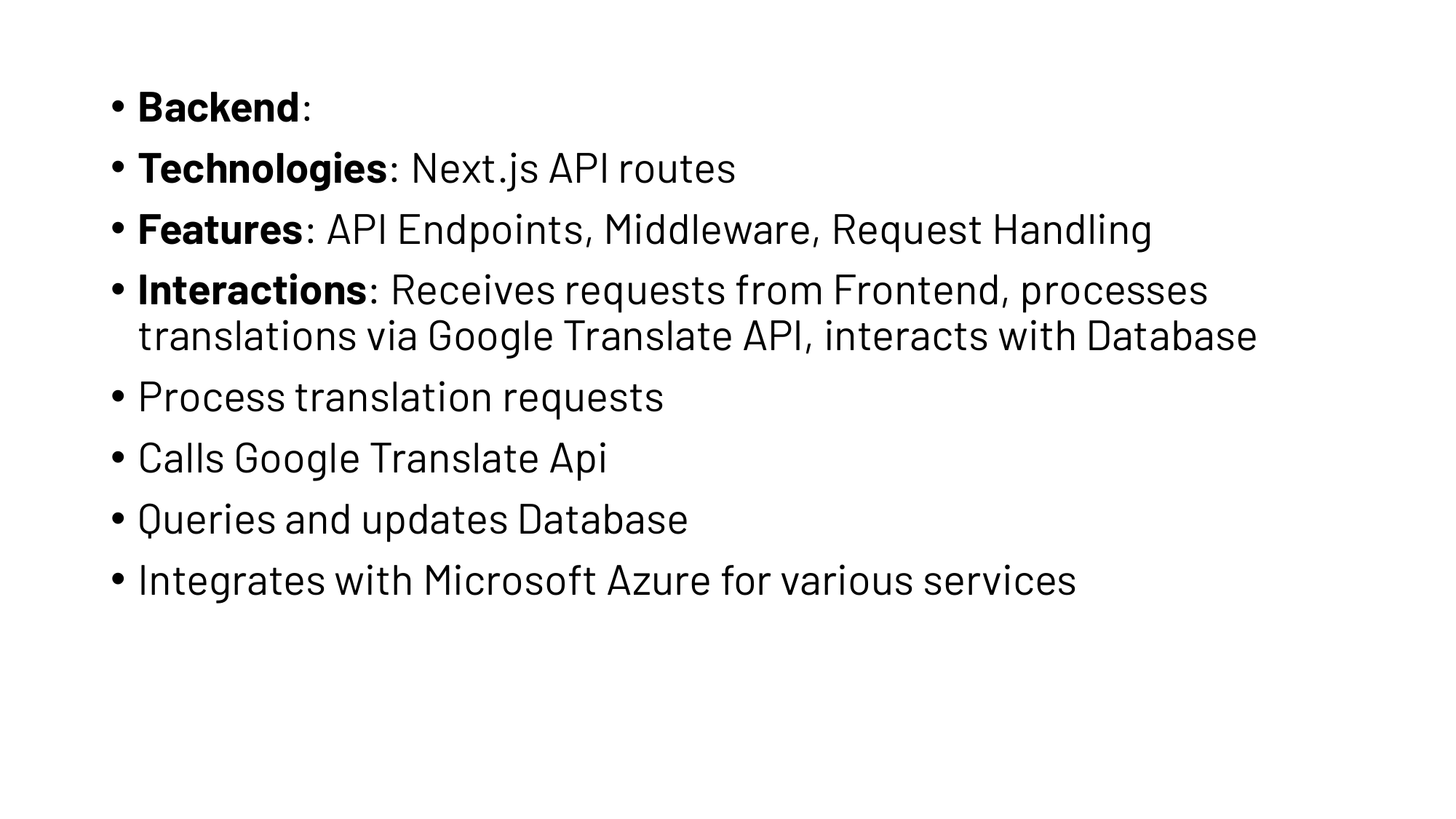

Backend:
Technologies: Next.js API routes
Features: API Endpoints, Middleware, Request Handling
Interactions: Receives requests from Frontend, processes translations via Google Translate API, interacts with Database
Process translation requests
Calls Google Translate Api
Queries and updates Database
Integrates with Microsoft Azure for various services